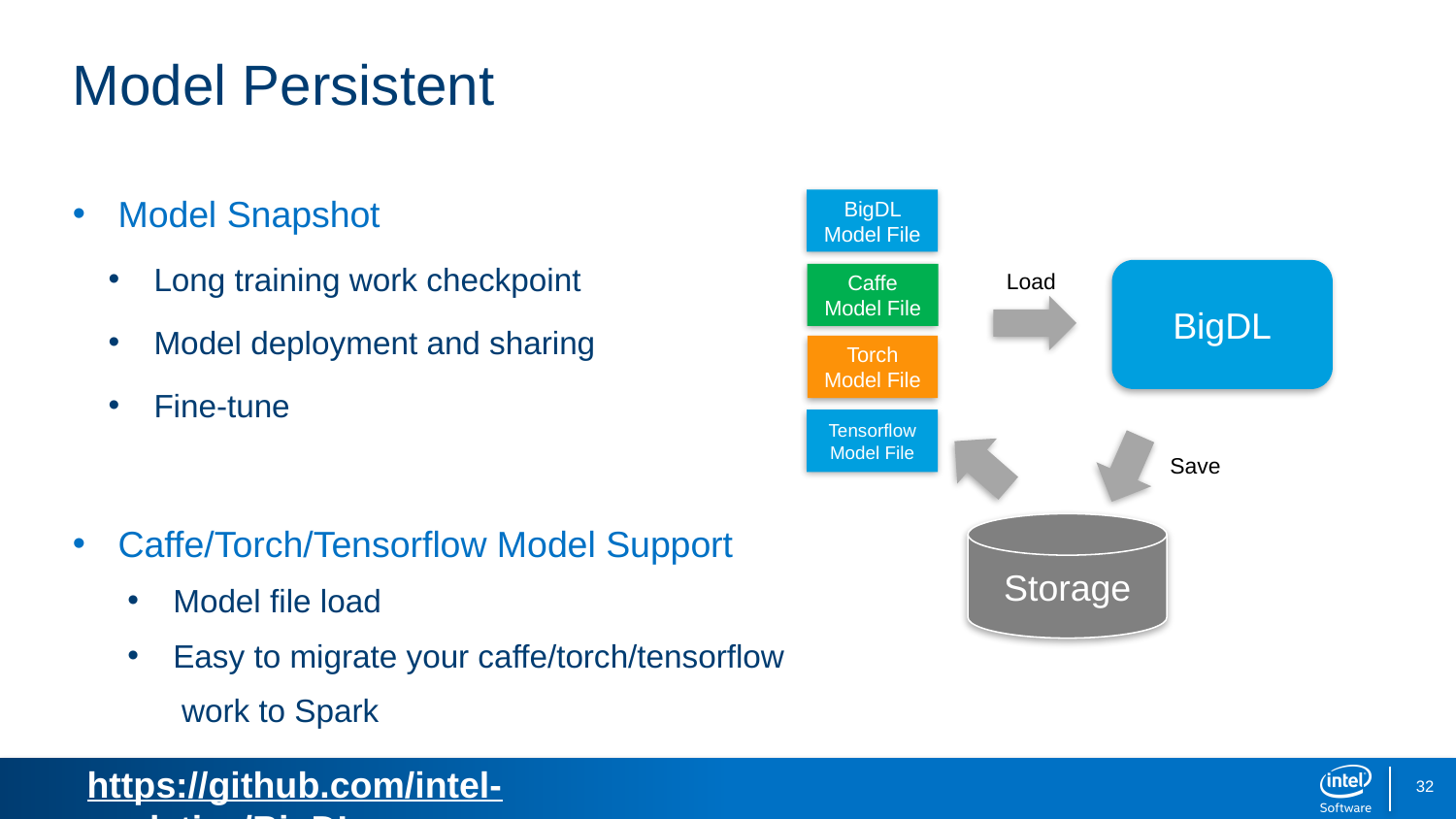

# Model Persistent
BigDL Model File
Model Snapshot
Long training work checkpoint
Model deployment and sharing
Fine-tune

Caffe/Torch/Tensorflow Model Support
Model file load
Easy to migrate your caffe/torch/tensorflow
      work to Spark

BigDL
Caffe Model File
Load

Torch Model File
Tensorflow Model File

Save
Storage
32